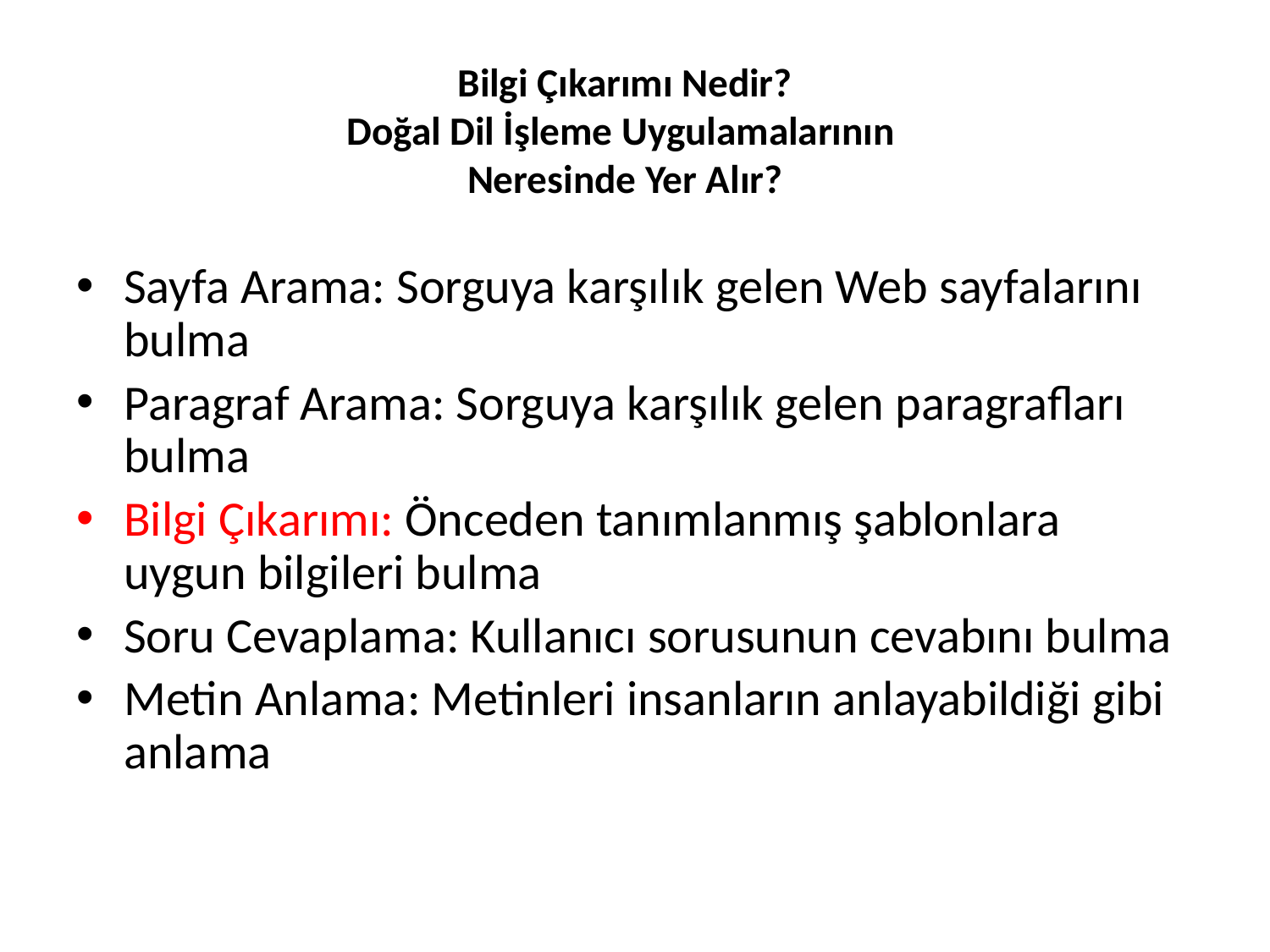

# Bilgi Çıkarımı Nedir? Doğal Dil İşleme Uygulamalarının Neresinde Yer Alır?
Sayfa Arama: Sorguya karşılık gelen Web sayfalarını bulma
Paragraf Arama: Sorguya karşılık gelen paragrafları bulma
Bilgi Çıkarımı: Önceden tanımlanmış şablonlara uygun bilgileri bulma
Soru Cevaplama: Kullanıcı sorusunun cevabını bulma
Metin Anlama: Metinleri insanların anlayabildiği gibi anlama